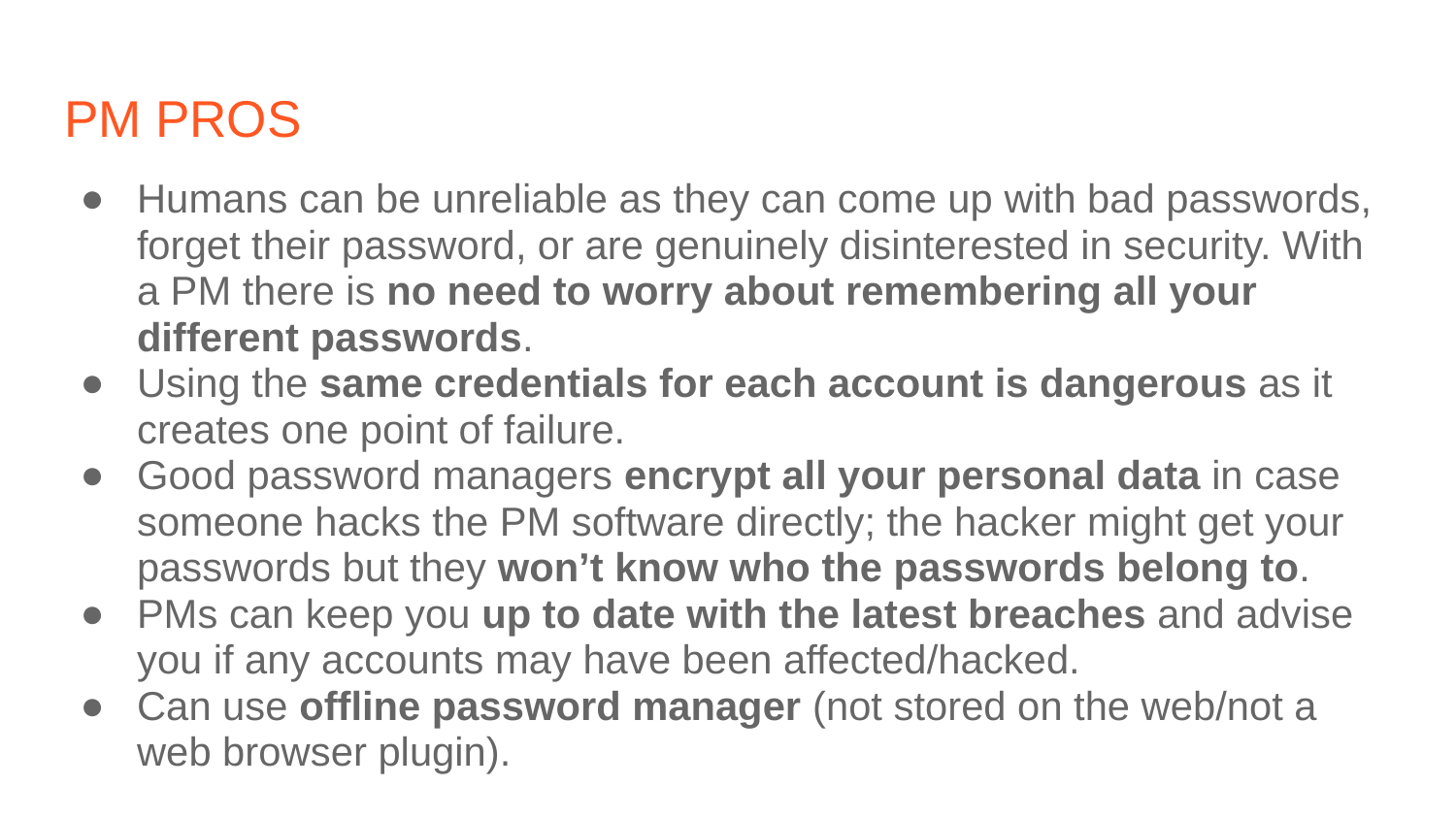

# PM PROS
Humans can be unreliable as they can come up with bad passwords, forget their password, or are genuinely disinterested in security. With a PM there is no need to worry about remembering all your different passwords.
Using the same credentials for each account is dangerous as it creates one point of failure.
Good password managers encrypt all your personal data in case someone hacks the PM software directly; the hacker might get your passwords but they won’t know who the passwords belong to.
PMs can keep you up to date with the latest breaches and advise you if any accounts may have been affected/hacked.
Can use offline password manager (not stored on the web/not a web browser plugin).